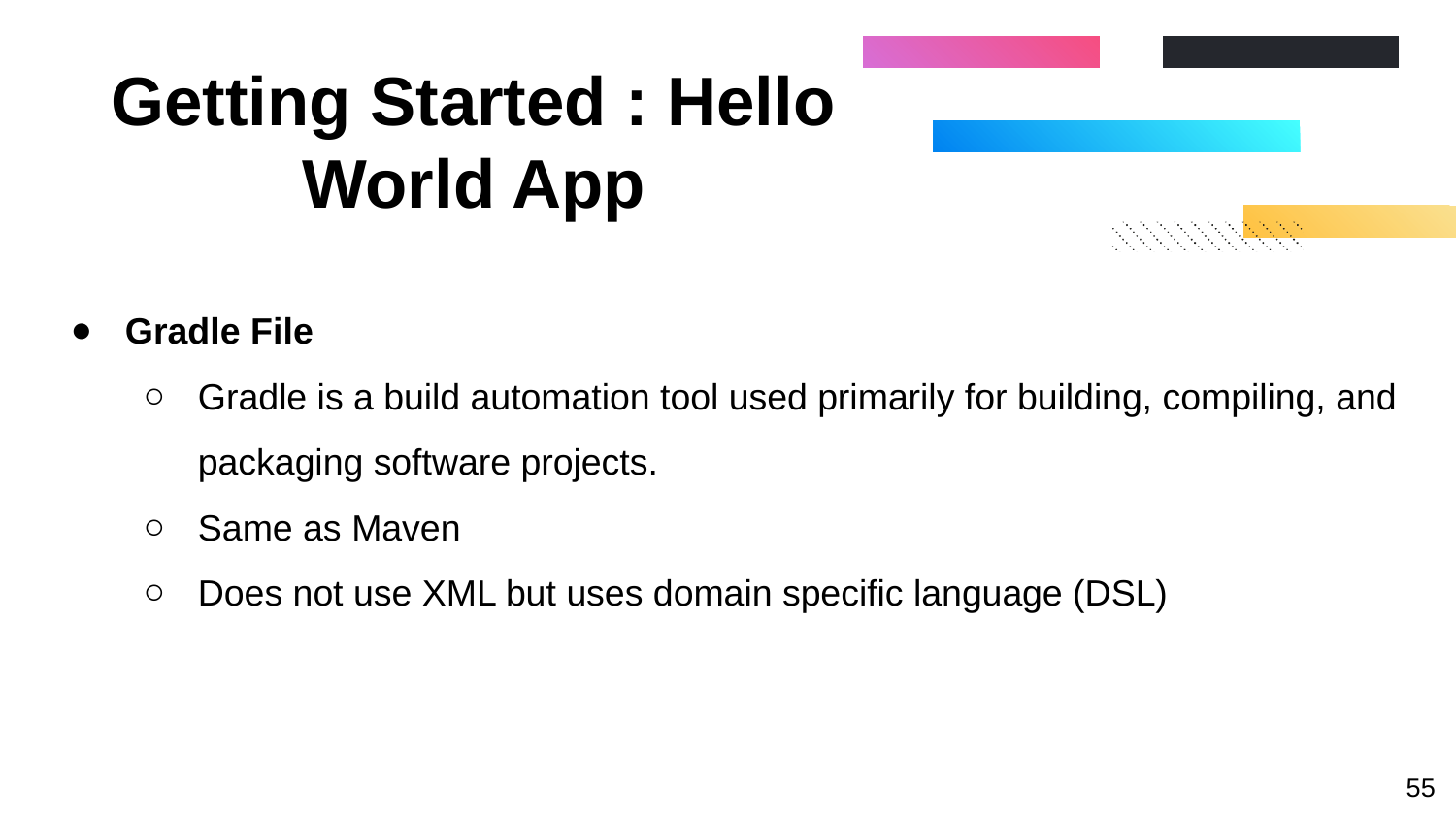

# Getting Started : Hello World App
Gradle File
Gradle is a build automation tool used primarily for building, compiling, and packaging software projects.
Same as Maven
Does not use XML but uses domain specific language (DSL)

55